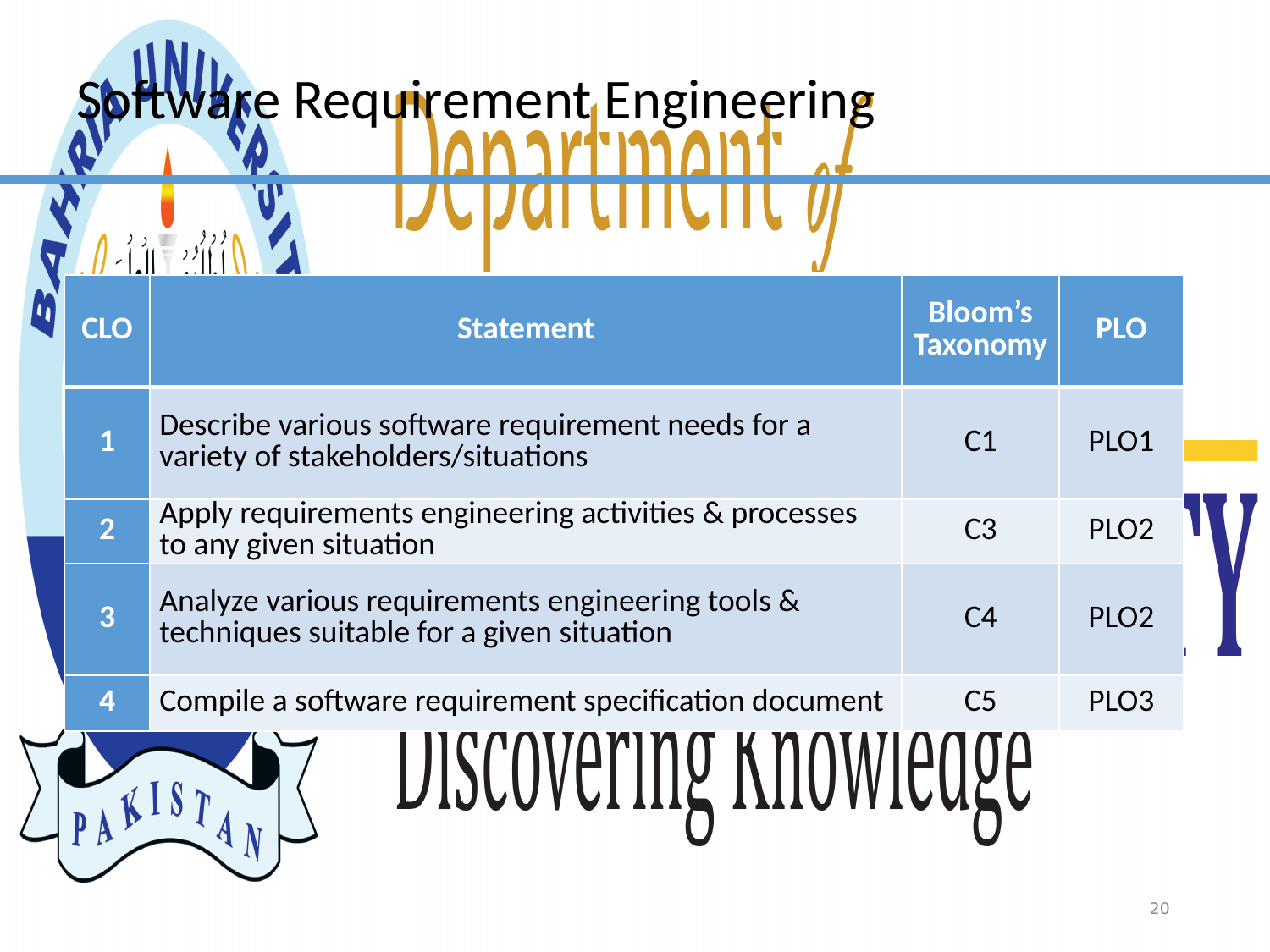

# Software Requirement Engineering
| CLO | Statement | Bloom’s Taxonomy | PLO |
| --- | --- | --- | --- |
| 1 | Describe various software requirement needs for a variety of stakeholders/situations | C1 | PLO1 |
| 2 | Apply requirements engineering activities & processes to any given situation | C3 | PLO2 |
| 3 | Analyze various requirements engineering tools & techniques suitable for a given situation | C4 | PLO2 |
| 4 | Compile a software requirement specification document | C5 | PLO3 |
20